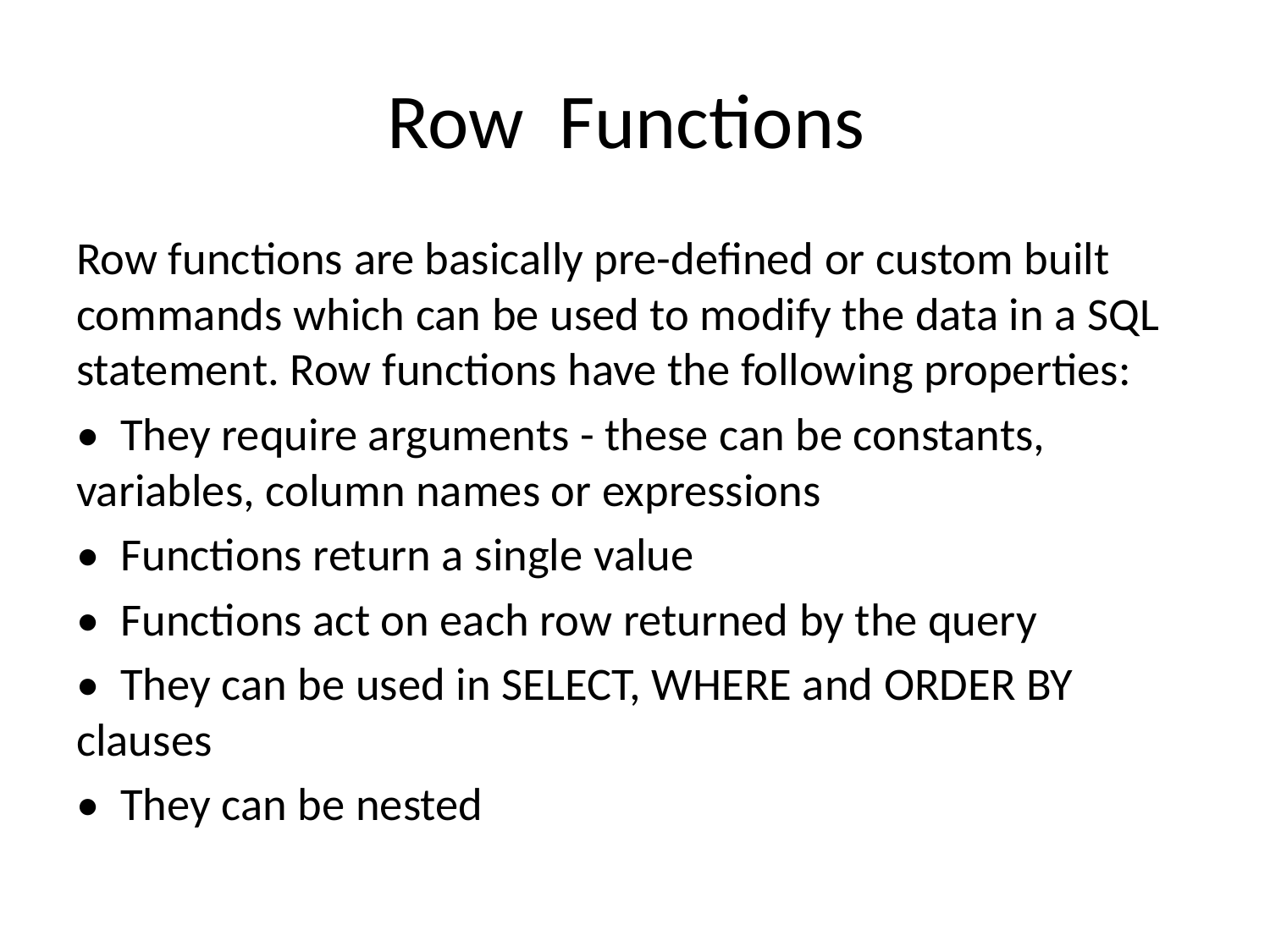

# Row  Functions
Row functions are basically pre-defined or custom built commands which can be used to modify the data in a SQL statement. Row functions have the following properties:
•  They require arguments - these can be constants, variables, column names or expressions
•  Functions return a single value
•  Functions act on each row returned by the query
•  They can be used in SELECT, WHERE and ORDER BY clauses
•  They can be nested